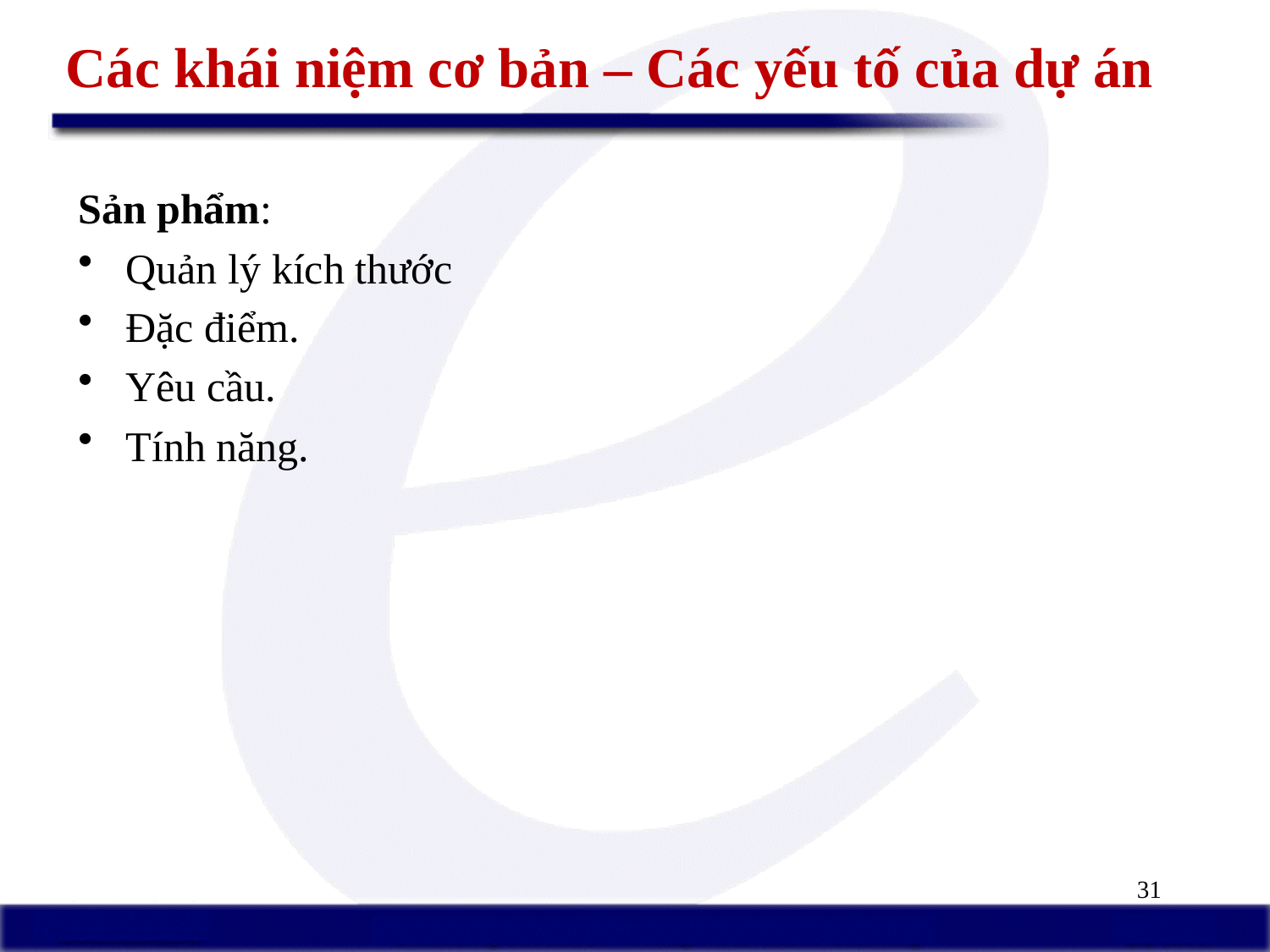

# Các khái niệm cơ bản – Các yếu tố của dự án
Sản phẩm:
Quản lý kích thước
Đặc điểm.
Yêu cầu.
Tính năng.
31